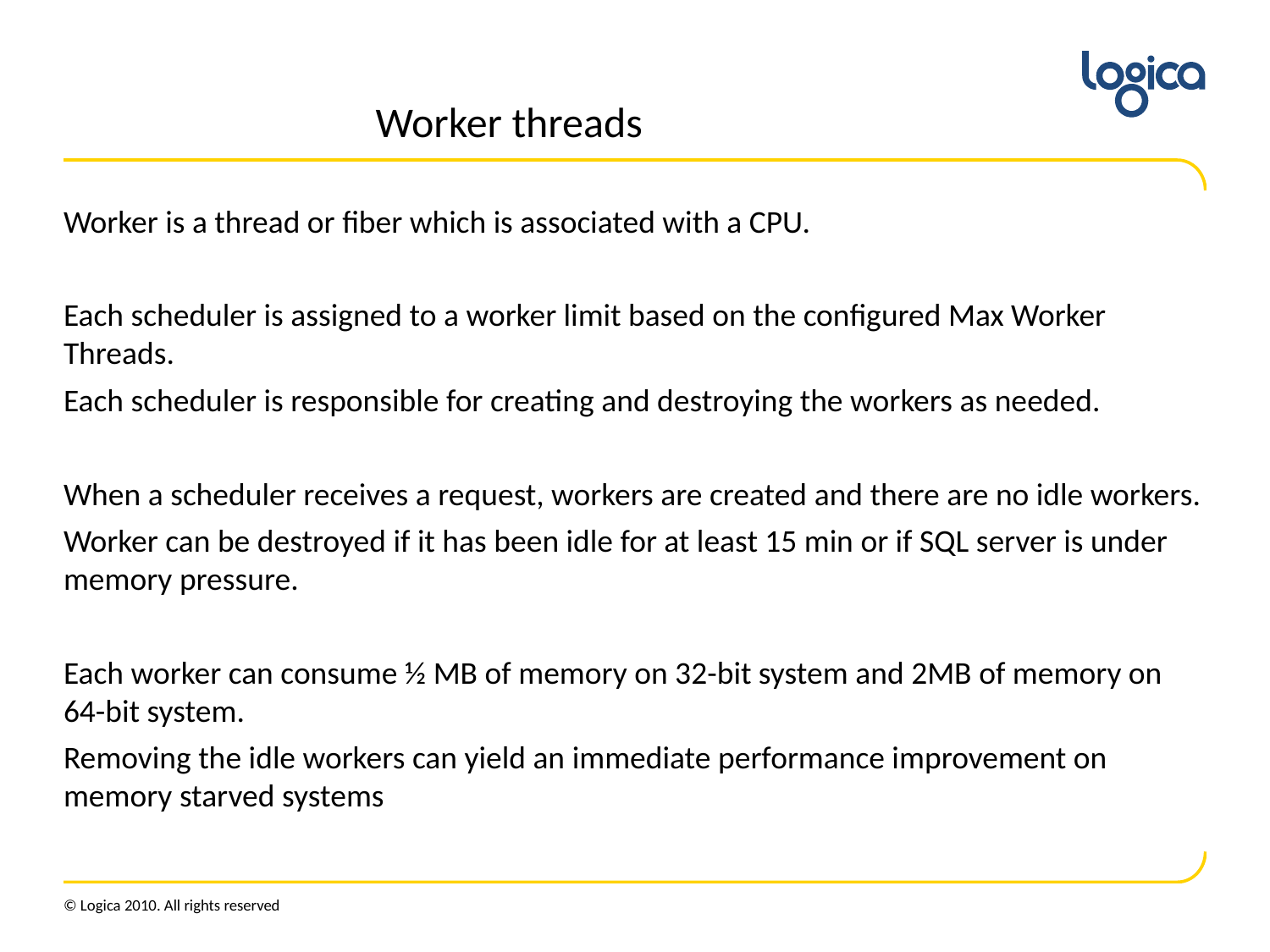

# Worker threads
Worker is a thread or fiber which is associated with a CPU.

Each scheduler is assigned to a worker limit based on the configured Max Worker Threads.
Each scheduler is responsible for creating and destroying the workers as needed.

When a scheduler receives a request, workers are created and there are no idle workers.
Worker can be destroyed if it has been idle for at least 15 min or if SQL server is under memory pressure.

Each worker can consume ½ MB of memory on 32-bit system and 2MB of memory on 64-bit system.
Removing the idle workers can yield an immediate performance improvement on memory starved systems